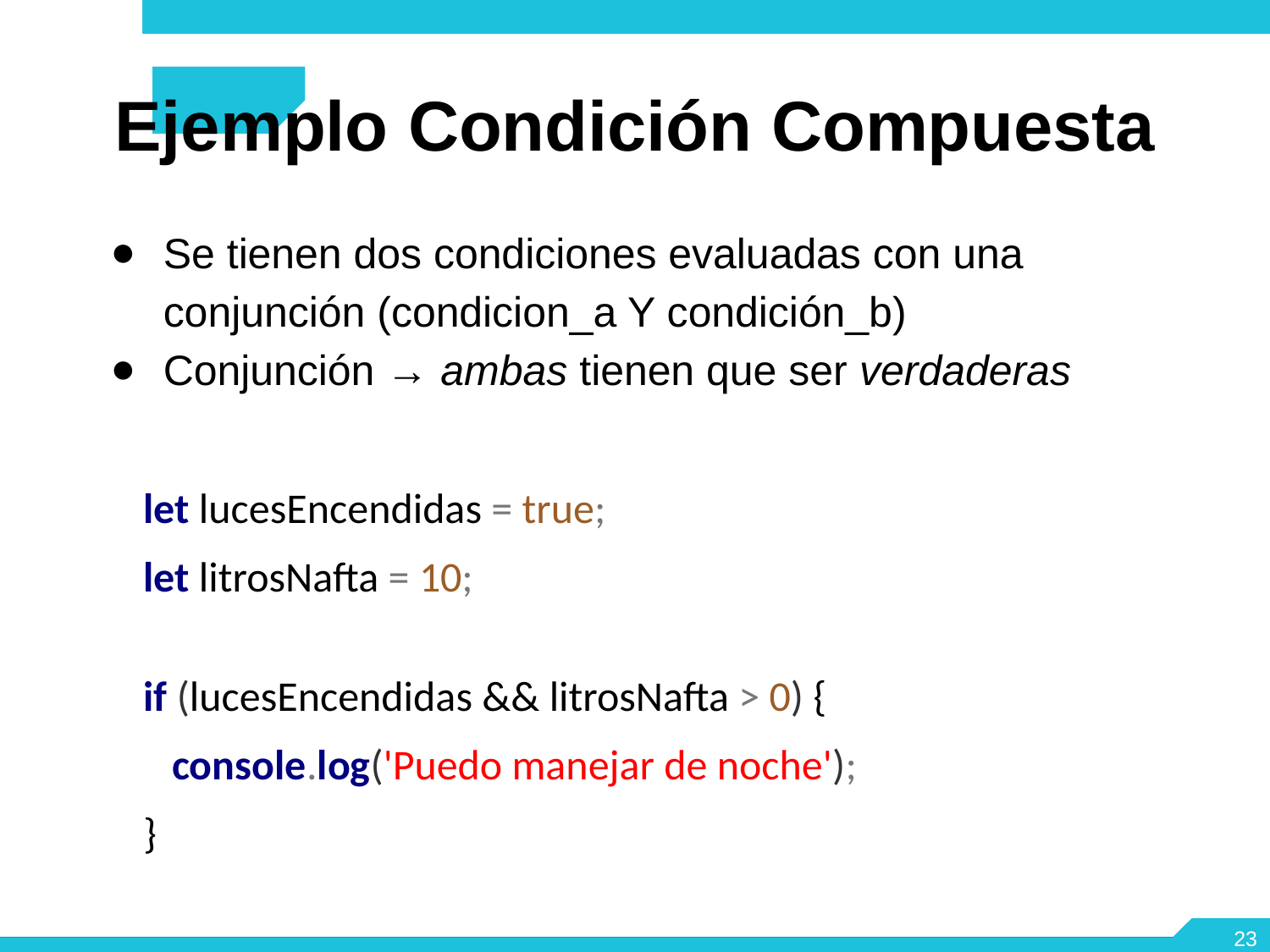

Ejemplo Condición Compuesta
Se tienen dos condiciones evaluadas con una conjunción (condicion_a Y condición_b)
Conjunción → ambas tienen que ser verdaderas
let lucesEncendidas = true;
let litrosNafta = 10;

if (lucesEncendidas && litrosNafta > 0) {
   console.log('Puedo manejar de noche');
}

23